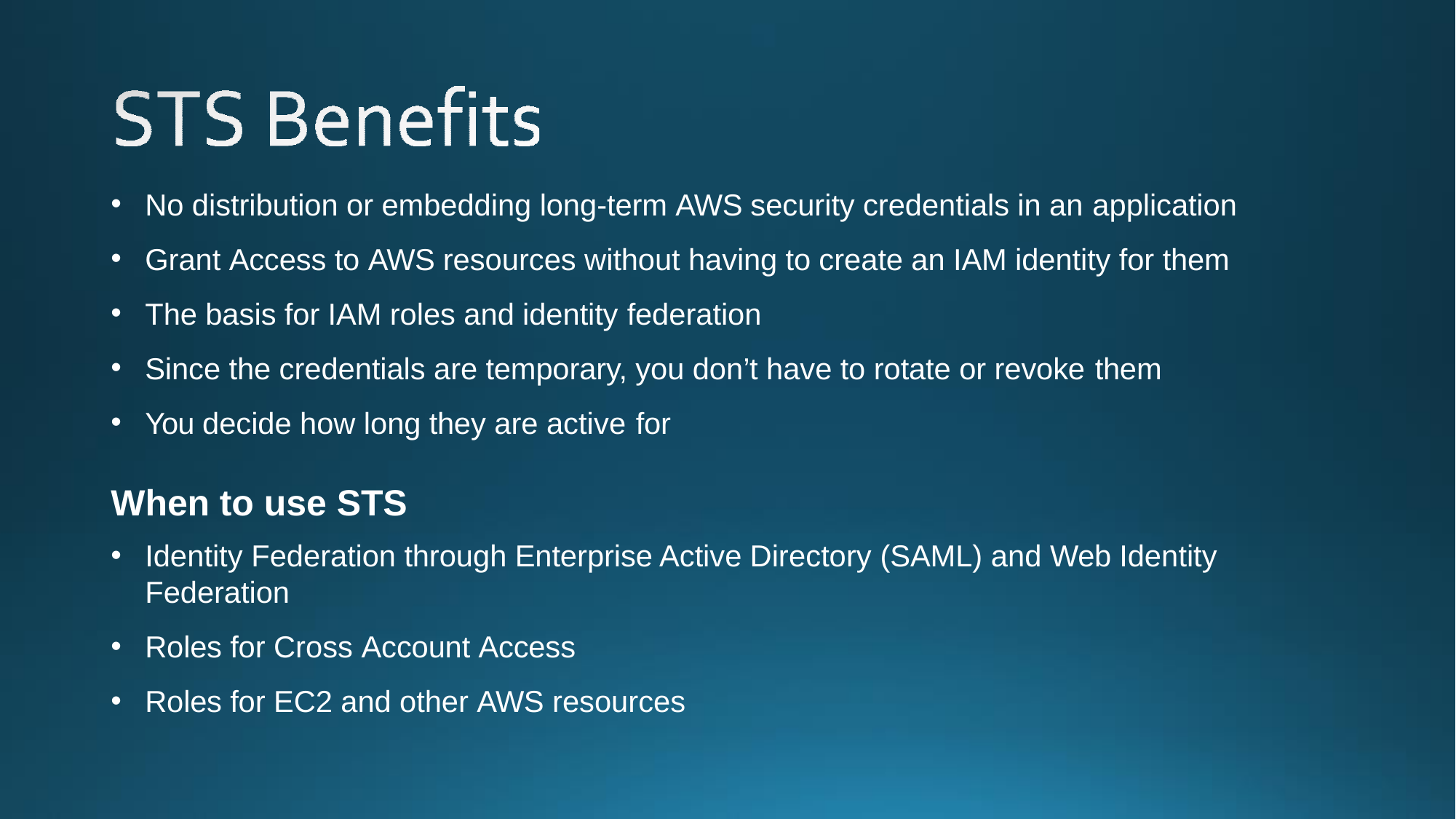

No distribution or embedding long-term AWS security credentials in an application
Grant Access to AWS resources without having to create an IAM identity for them
The basis for IAM roles and identity federation
Since the credentials are temporary, you don’t have to rotate or revoke them
You decide how long they are active for

When to use STS
Identity Federation through Enterprise Active Directory (SAML) and Web Identity Federation
Roles for Cross Account Access
Roles for EC2 and other AWS resources